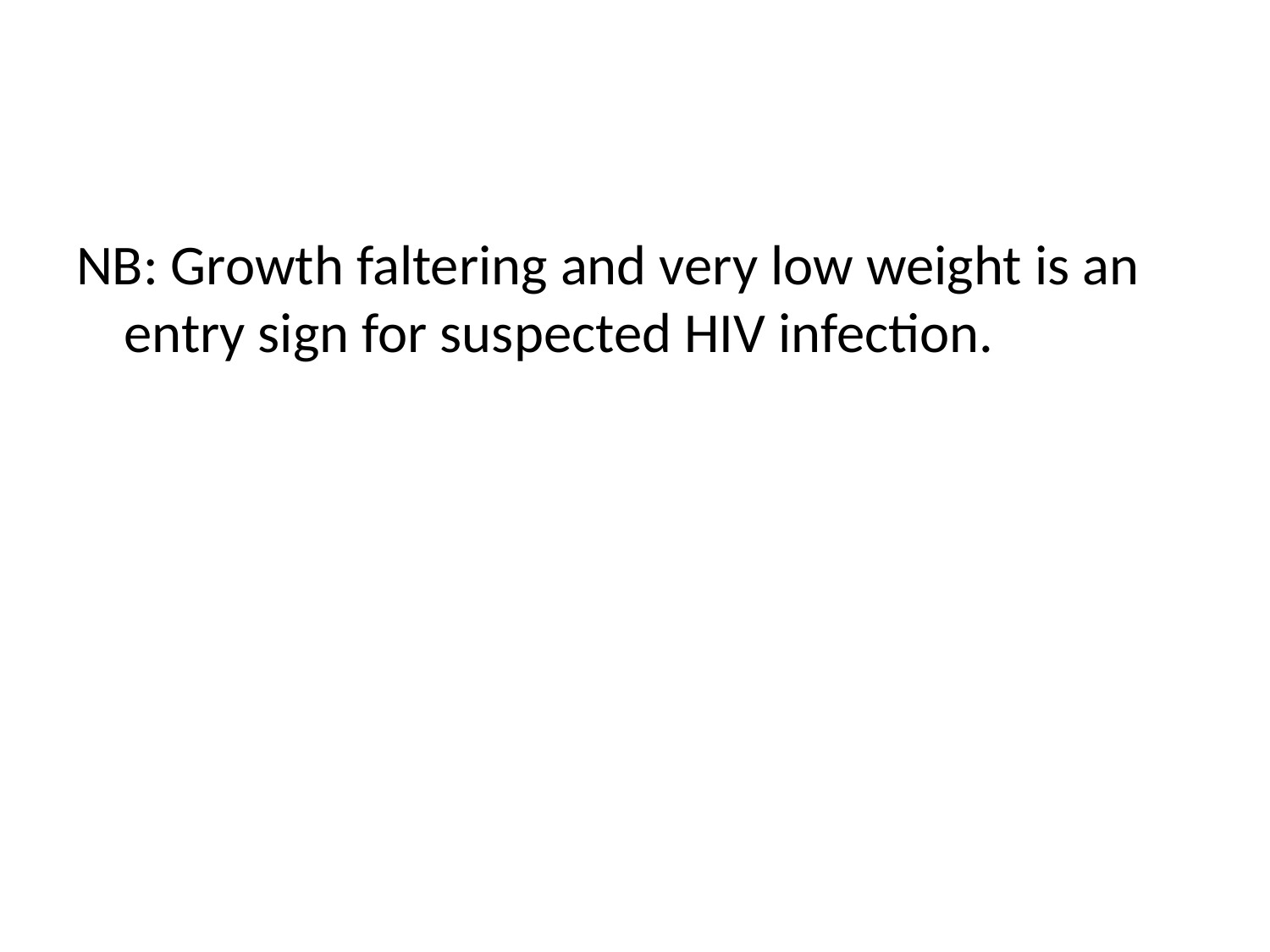

#
NB: Growth faltering and very low weight is an entry sign for suspected HIV infection.